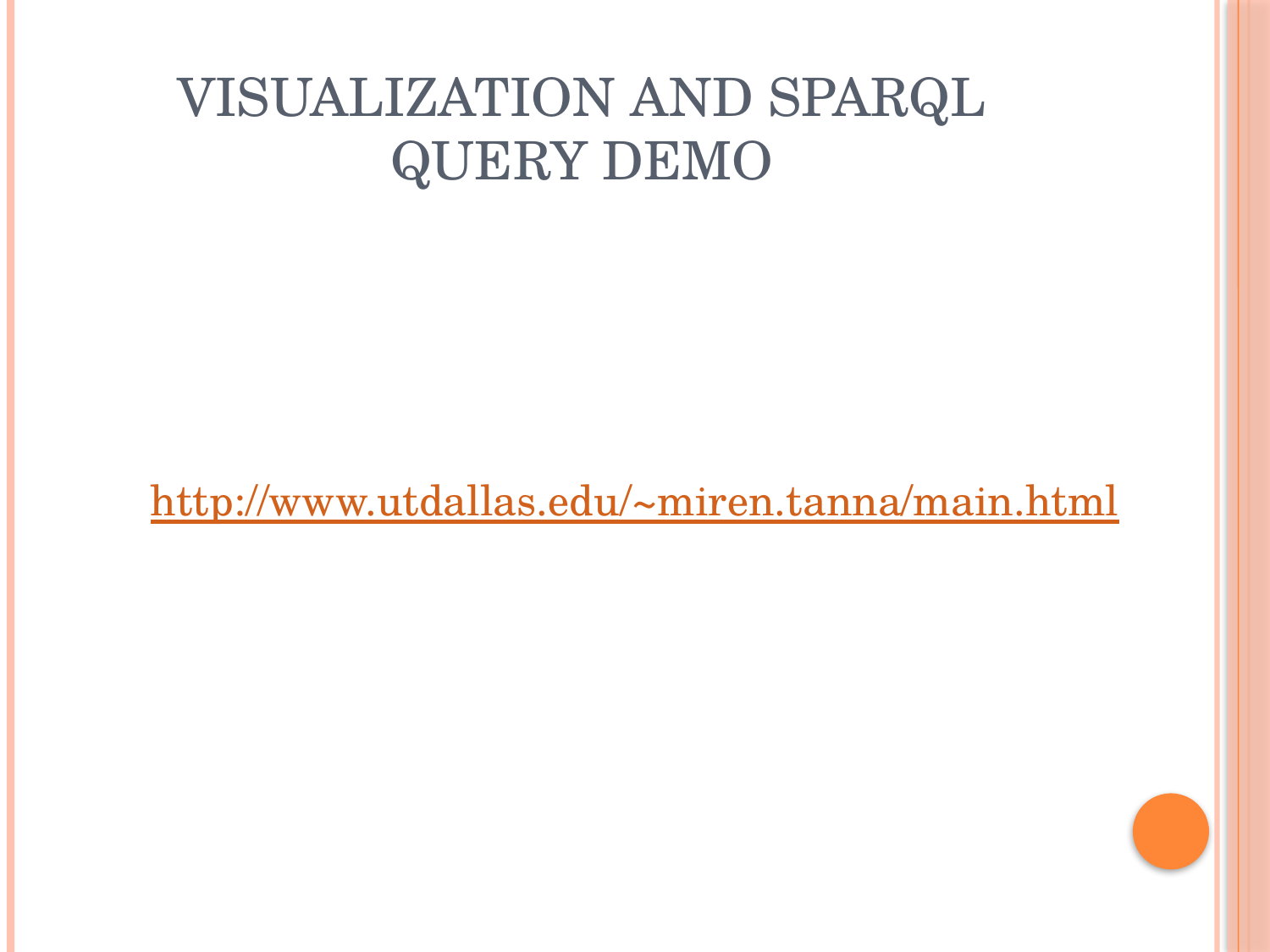

# Visualization and SPARQL Query Demo

http://www.utdallas.edu/~miren.tanna/main.html